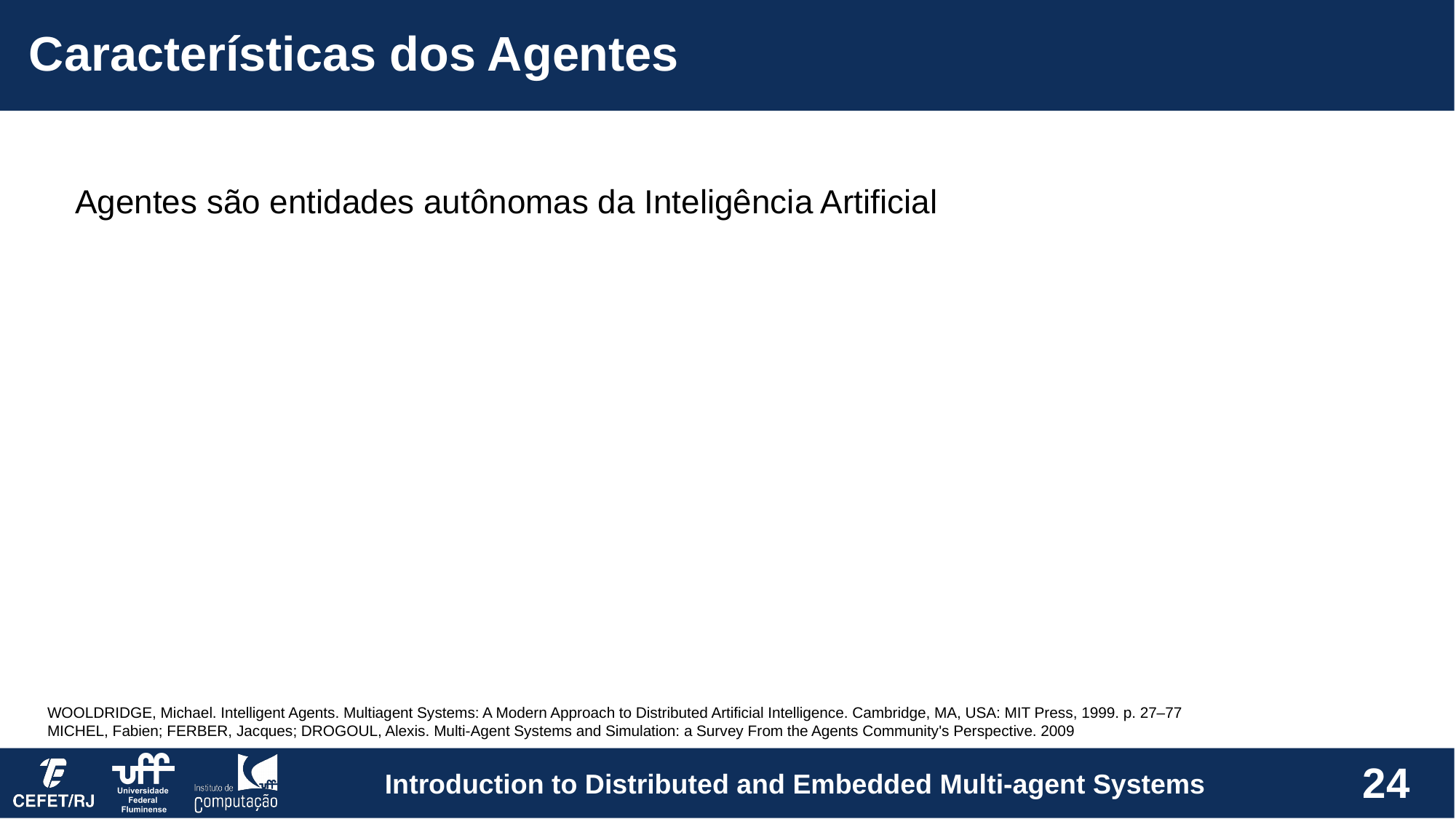

Características dos Agentes
Agentes são entidades autônomas da Inteligência Artificial
WOOLDRIDGE, Michael. Intelligent Agents. Multiagent Systems: A Modern Approach to Distributed Artificial Intelligence. Cambridge, MA, USA: MIT Press, 1999. p. 27–77
MICHEL, Fabien; FERBER, Jacques; DROGOUL, Alexis. Multi-Agent Systems and Simulation: a Survey From the Agents Community's Perspective. 2009